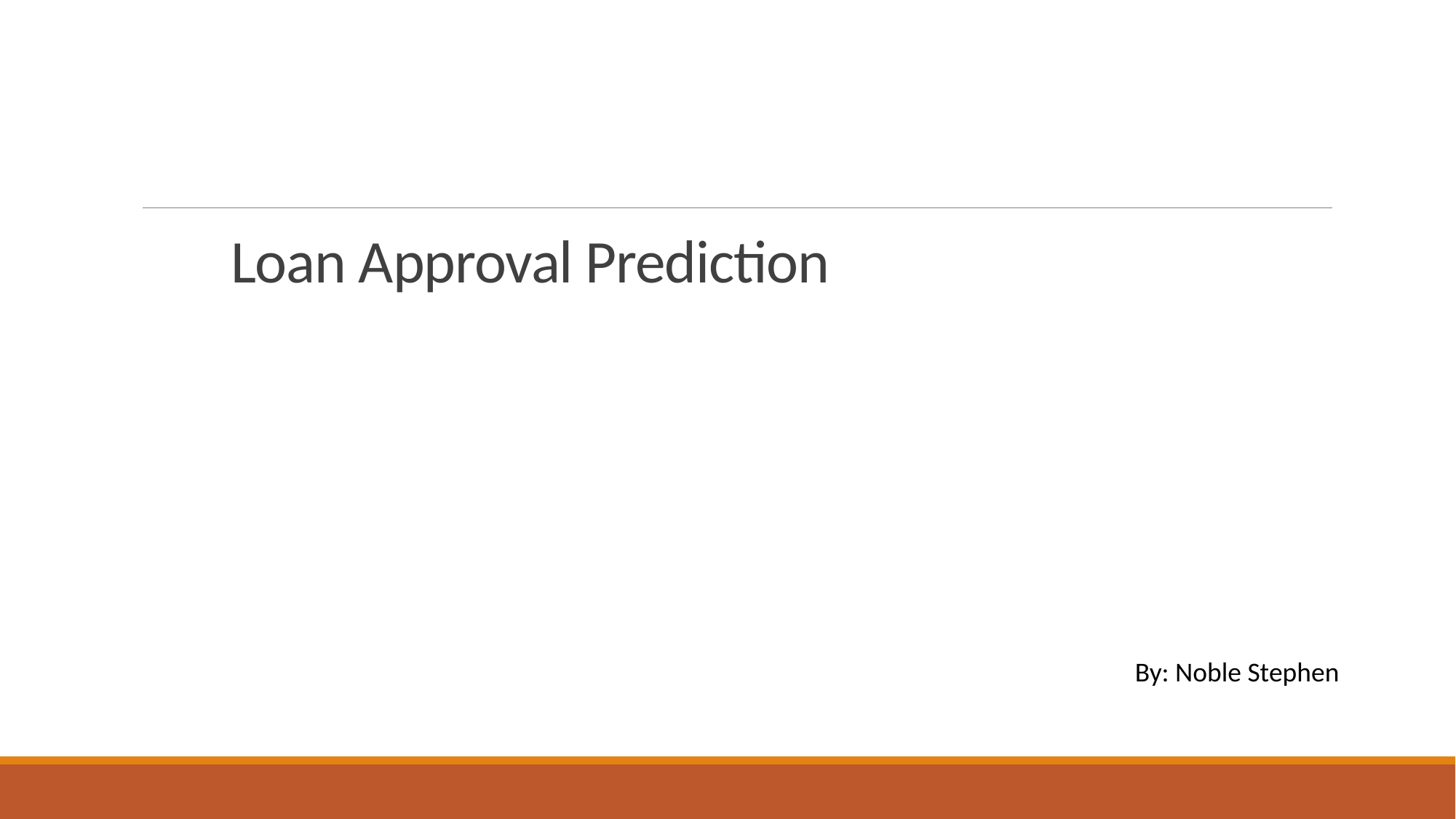

# Loan Approval Prediction
By: Noble Stephen